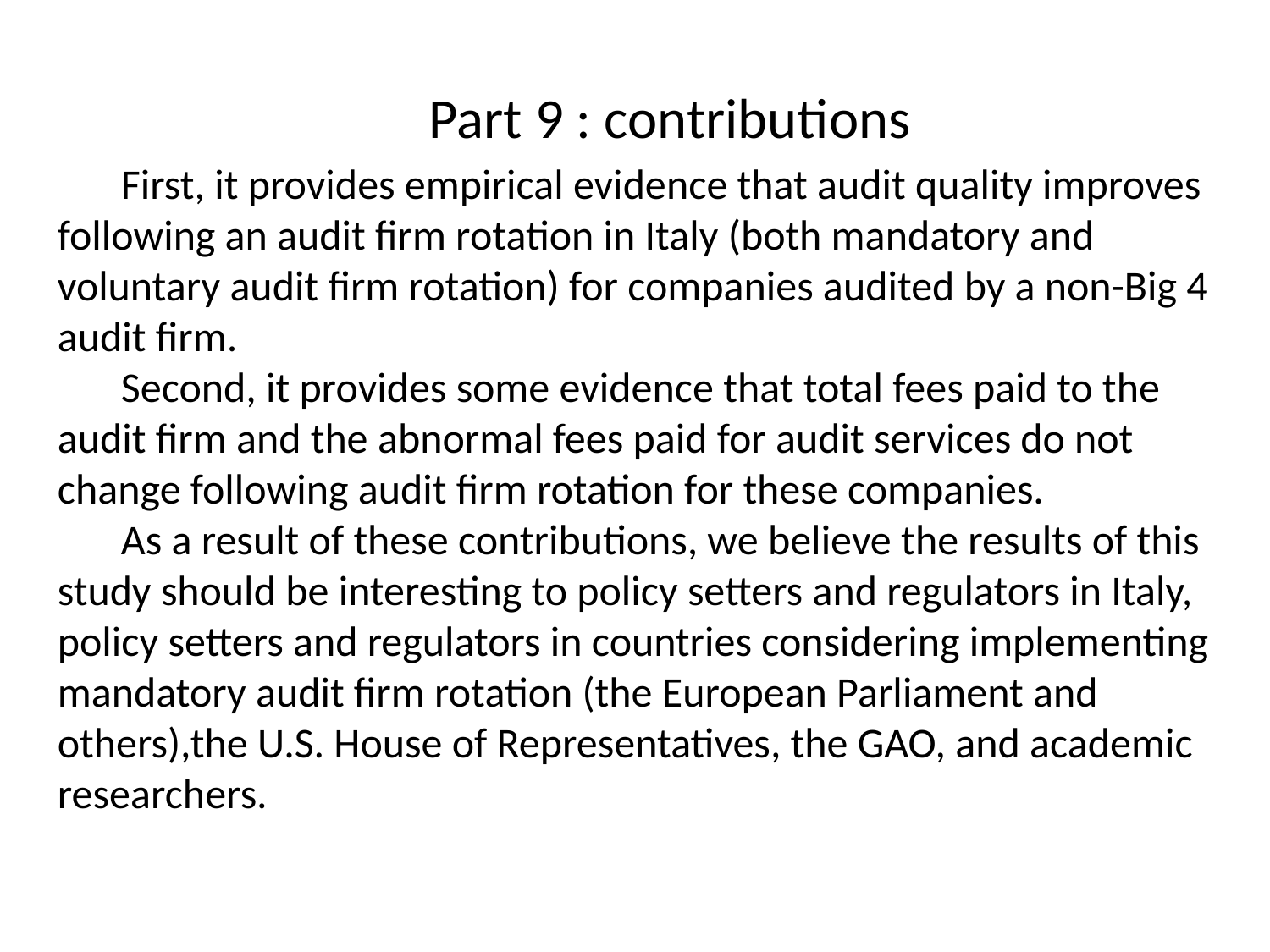

#
 Part 9 : contributions

First, it provides empirical evidence that audit quality improves following an audit ﬁrm rotation in Italy (both mandatory and voluntary audit ﬁrm rotation) for companies audited by a non-Big 4 audit ﬁrm.
Second, it provides some evidence that total fees paid to the audit ﬁrm and the abnormal fees paid for audit services do not change following audit ﬁrm rotation for these companies.
As a result of these contributions, we believe the results of this study should be interesting to policy setters and regulators in Italy, policy setters and regulators in countries considering implementing mandatory audit ﬁrm rotation (the European Parliament and others),the U.S. House of Representatives, the GAO, and academic researchers.